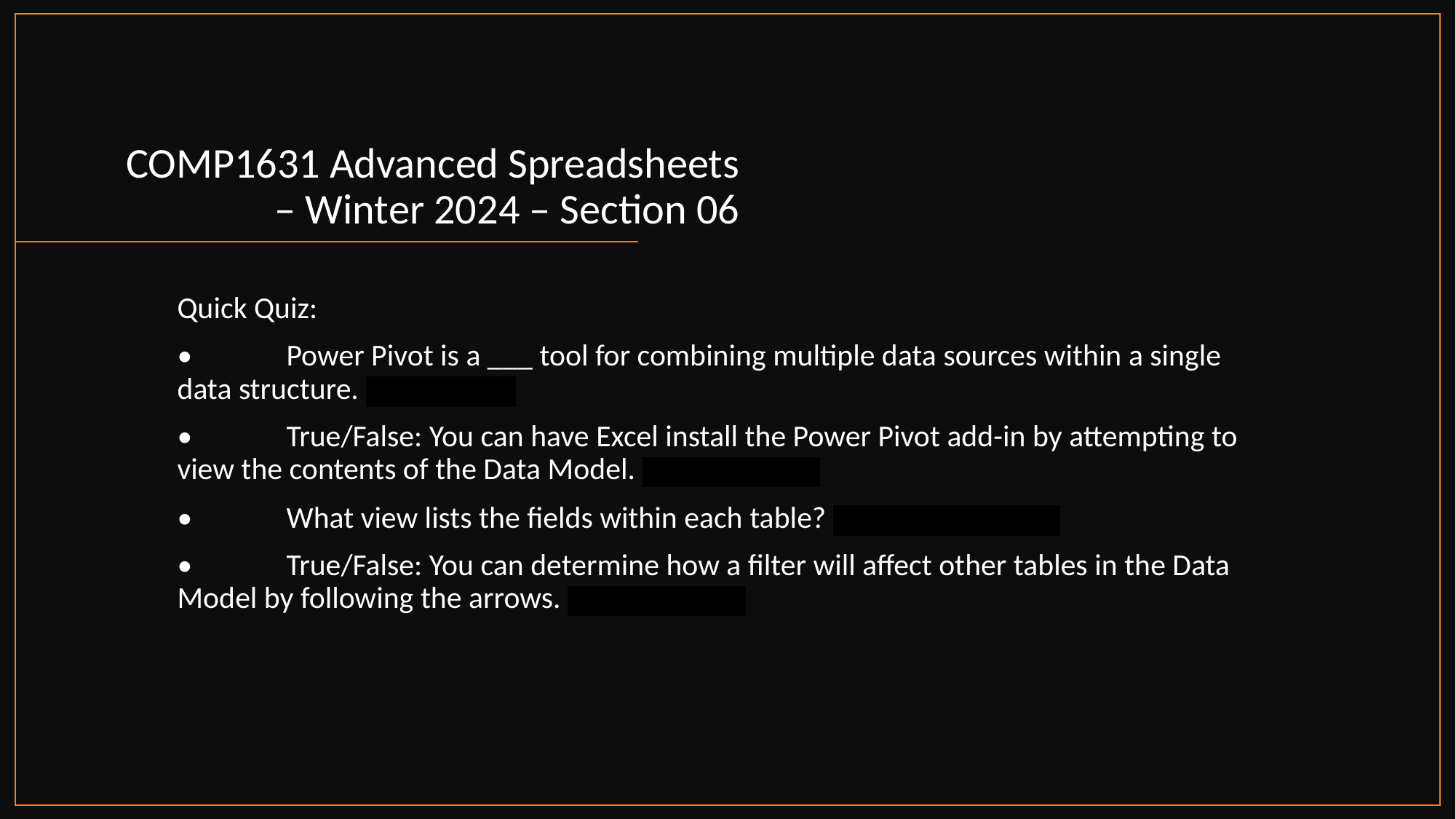

# COMP1631 Advanced Spreadsheets – Winter 2024 – Section 06
Quick Quiz:
•	Power Pivot is a ___ tool for combining multiple data sources within a single data structure. (Answer: BI)
•	True/False: You can have Excel install the Power Pivot add-in by attempting to view the contents of the Data Model. (Answer: true)
•	What view lists the fields within each table? (Answer: diagram)
•	True/False: You can determine how a filter will affect other tables in the Data Model by following the arrows. (Answer: true)